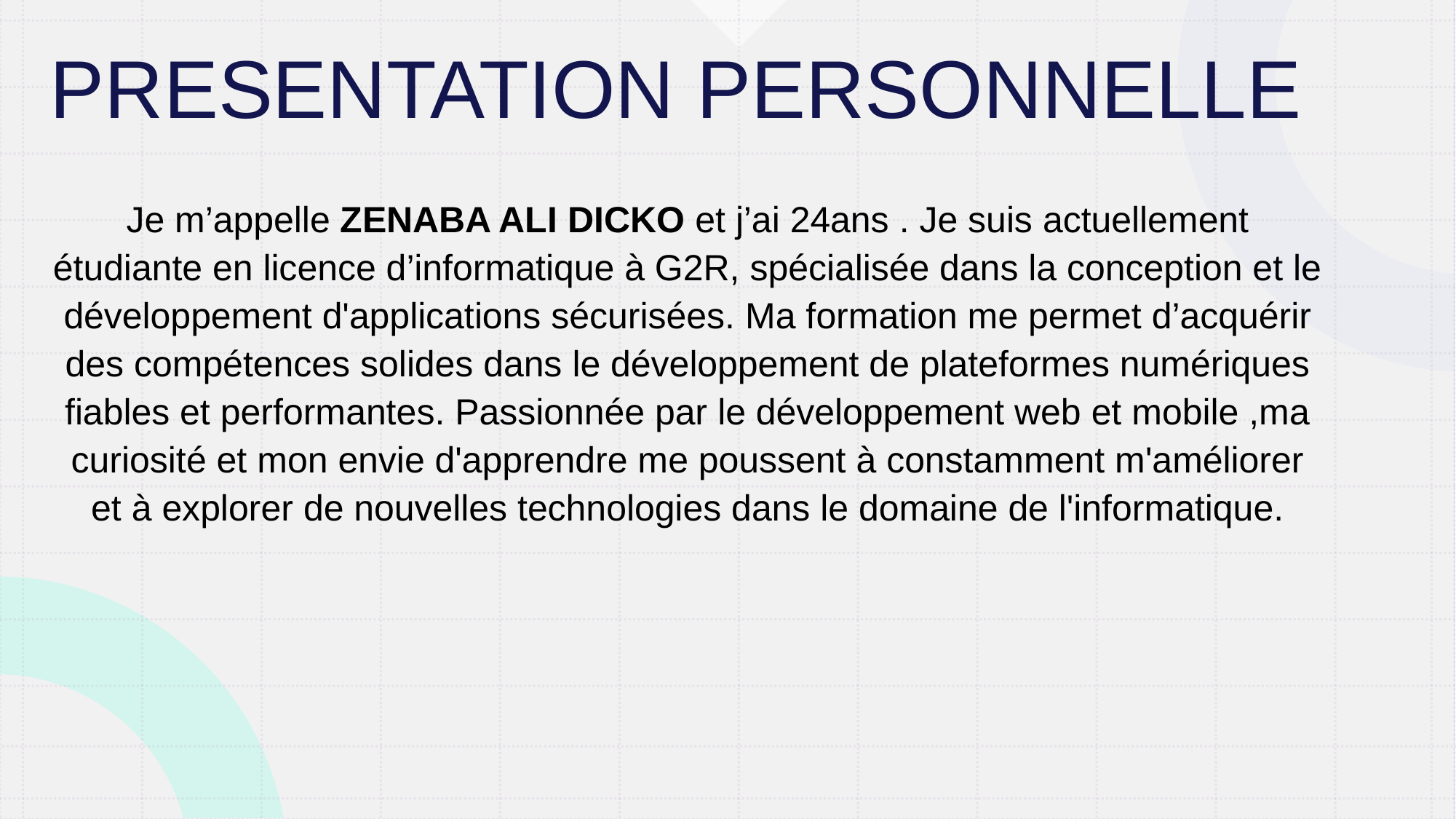

# PRESENTATION PERSONNELLE
Je m’appelle ZENABA ALI DICKO et j’ai 24ans . Je suis actuellement étudiante en licence d’informatique à G2R, spécialisée dans la conception et le développement d'applications sécurisées. Ma formation me permet d’acquérir des compétences solides dans le développement de plateformes numériques fiables et performantes. Passionnée par le développement web et mobile ,ma curiosité et mon envie d'apprendre me poussent à constamment m'améliorer et à explorer de nouvelles technologies dans le domaine de l'informatique.